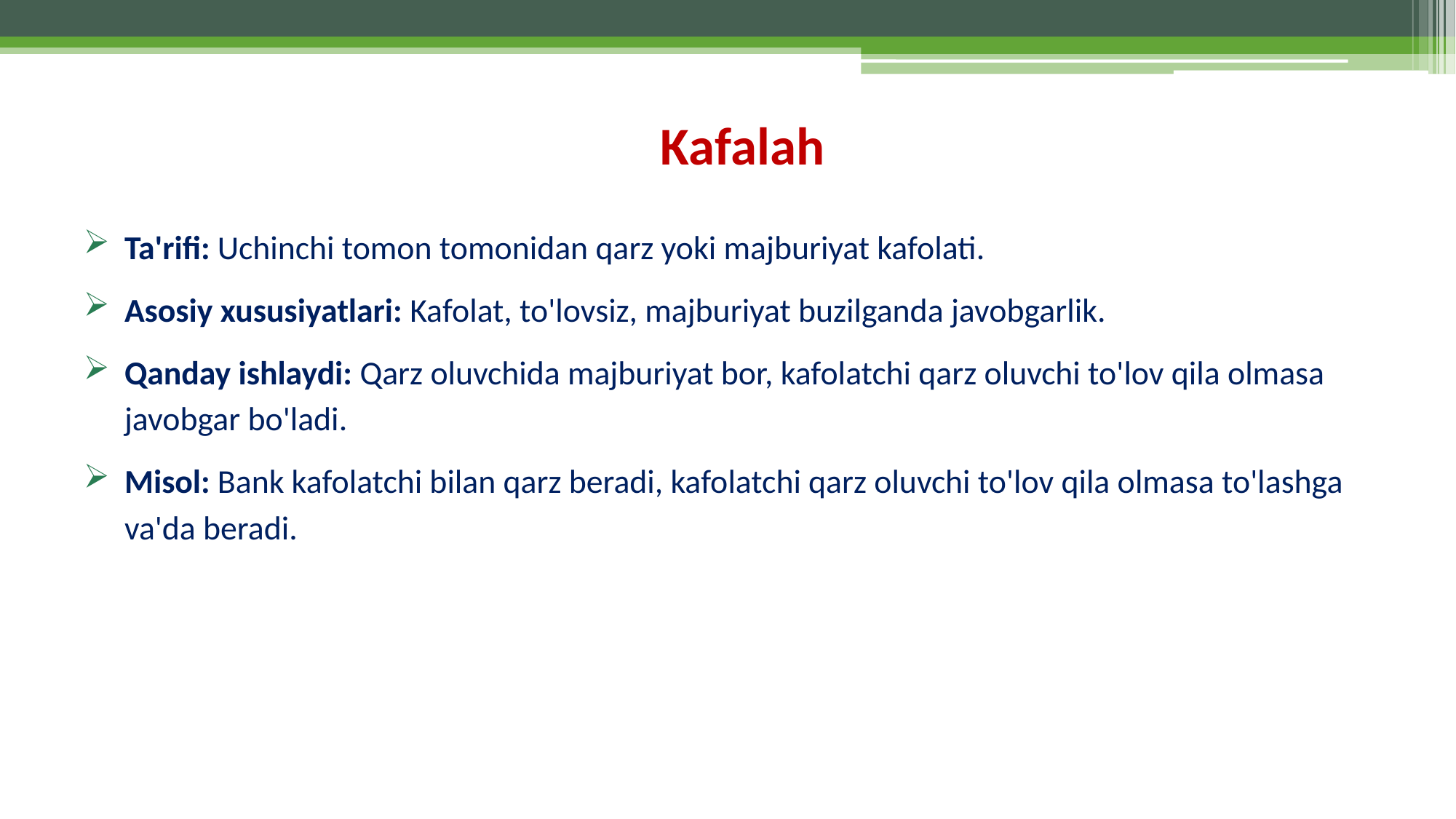

# Kafalah
Ta'rifi: Uchinchi tomon tomonidan qarz yoki majburiyat kafolati.
Asosiy xususiyatlari: Kafolat, to'lovsiz, majburiyat buzilganda javobgarlik.
Qanday ishlaydi: Qarz oluvchida majburiyat bor, kafolatchi qarz oluvchi to'lov qila olmasa javobgar bo'ladi.
Misol: Bank kafolatchi bilan qarz beradi, kafolatchi qarz oluvchi to'lov qila olmasa to'lashga va'da beradi.